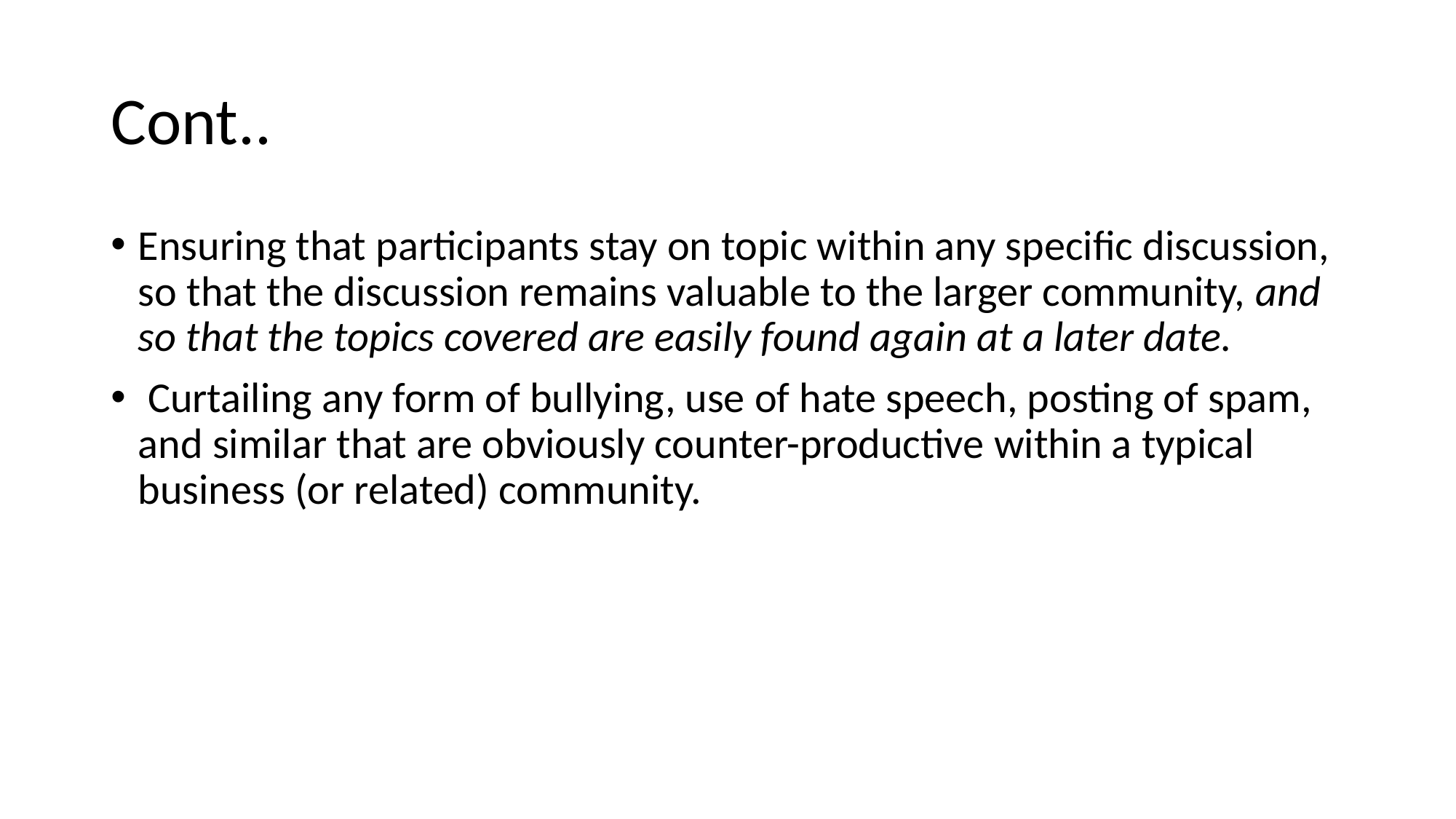

# Cont..
Ensuring that participants stay on topic within any specific discussion, so that the discussion remains valuable to the larger community, and so that the topics covered are easily found again at a later date.
 Curtailing any form of bullying, use of hate speech, posting of spam, and similar that are obviously counter-productive within a typical business (or related) community.